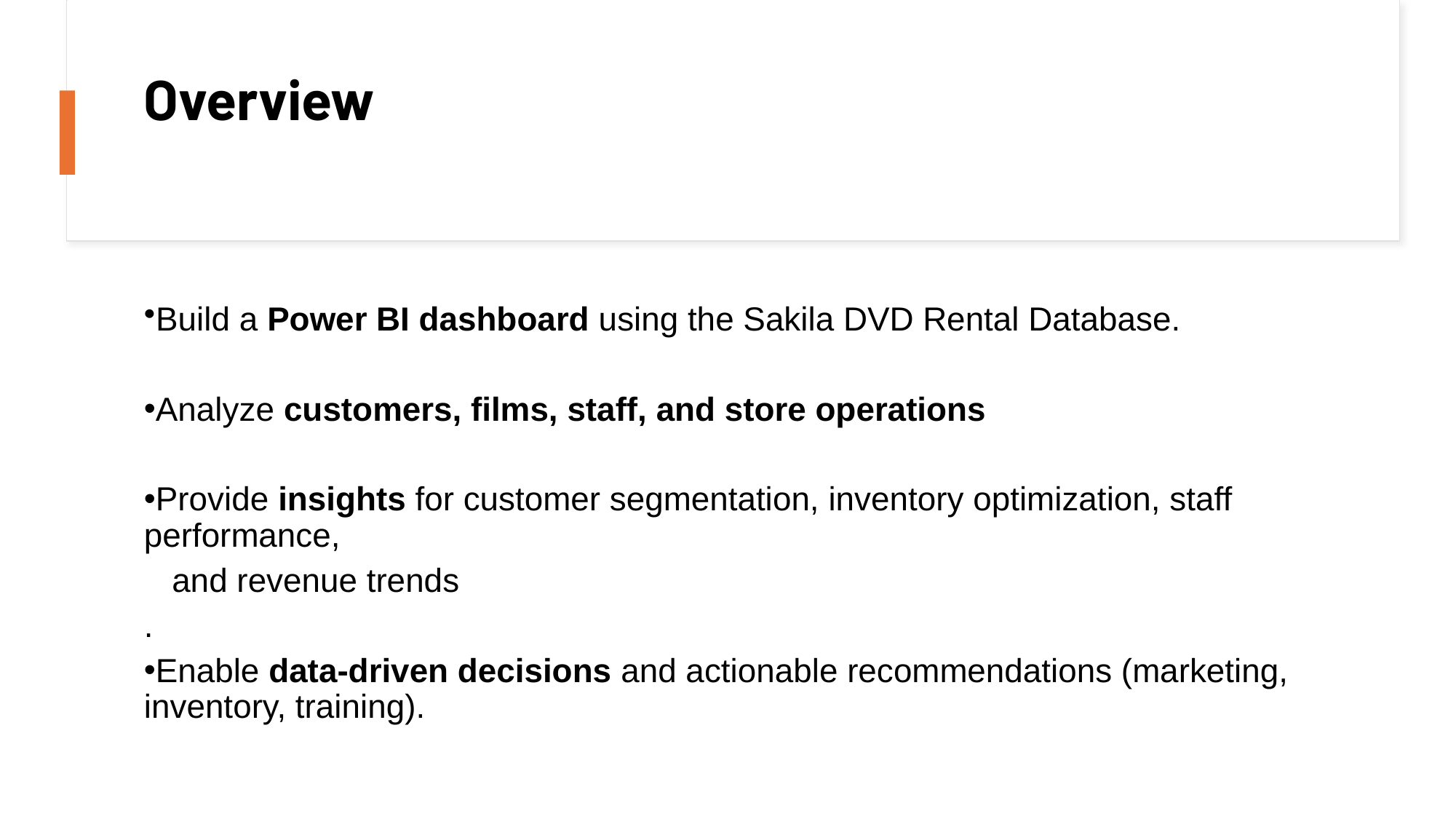

# Overview

Build a Power BI dashboard using the Sakila DVD Rental Database.

Analyze customers, films, staff, and store operations

Provide insights for customer segmentation, inventory optimization, staff performance,
   and revenue trends
.
Enable data-driven decisions and actionable recommendations (marketing, inventory, training).